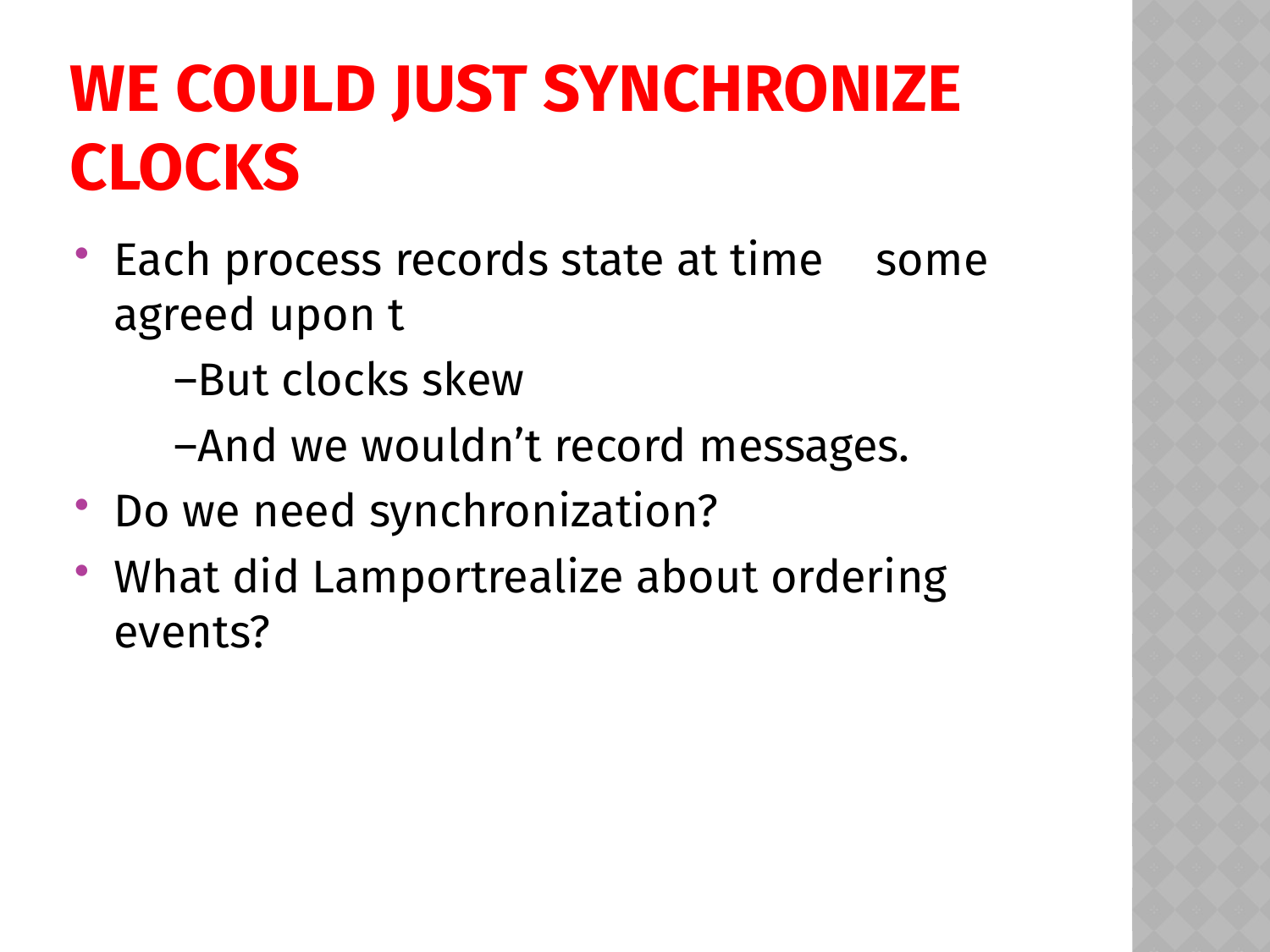

# We could just synchronize clocks
Each process records state at time	some agreed upon t
        –But clocks skew
        –And we wouldn’t record messages.
Do we need synchronization?
What did Lamportrealize about ordering events?